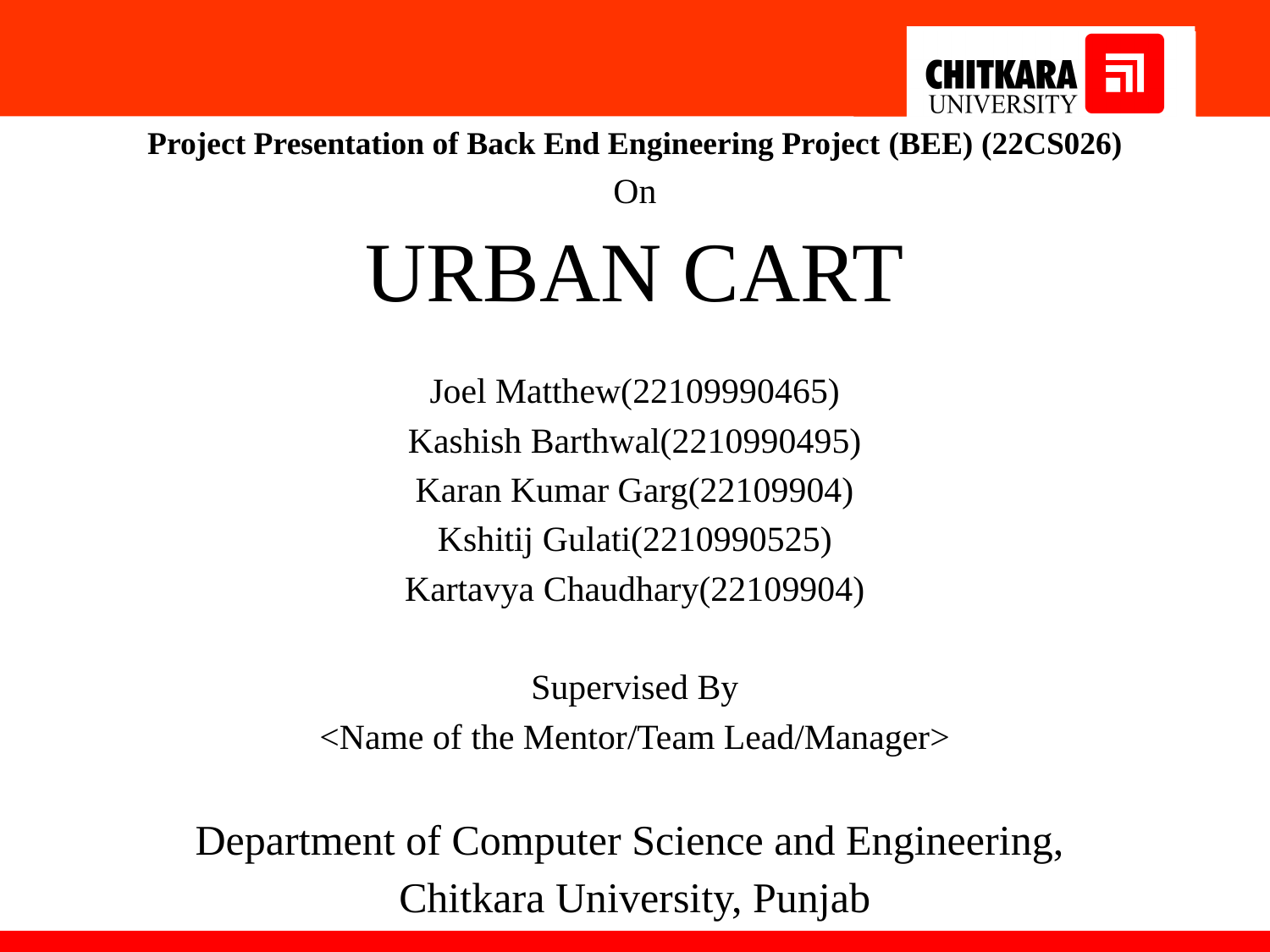

Project Presentation of Back End Engineering Project (BEE) (22CS026)
On
URBAN CART
Joel Matthew(22109990465)
Kashish Barthwal(2210990495)
Karan Kumar Garg(22109904)
Kshitij Gulati(2210990525)
Kartavya Chaudhary(22109904)

Supervised By
<Name of the Mentor/Team Lead/Manager>

Department of Computer Science and Engineering,
Chitkara University, Punjab